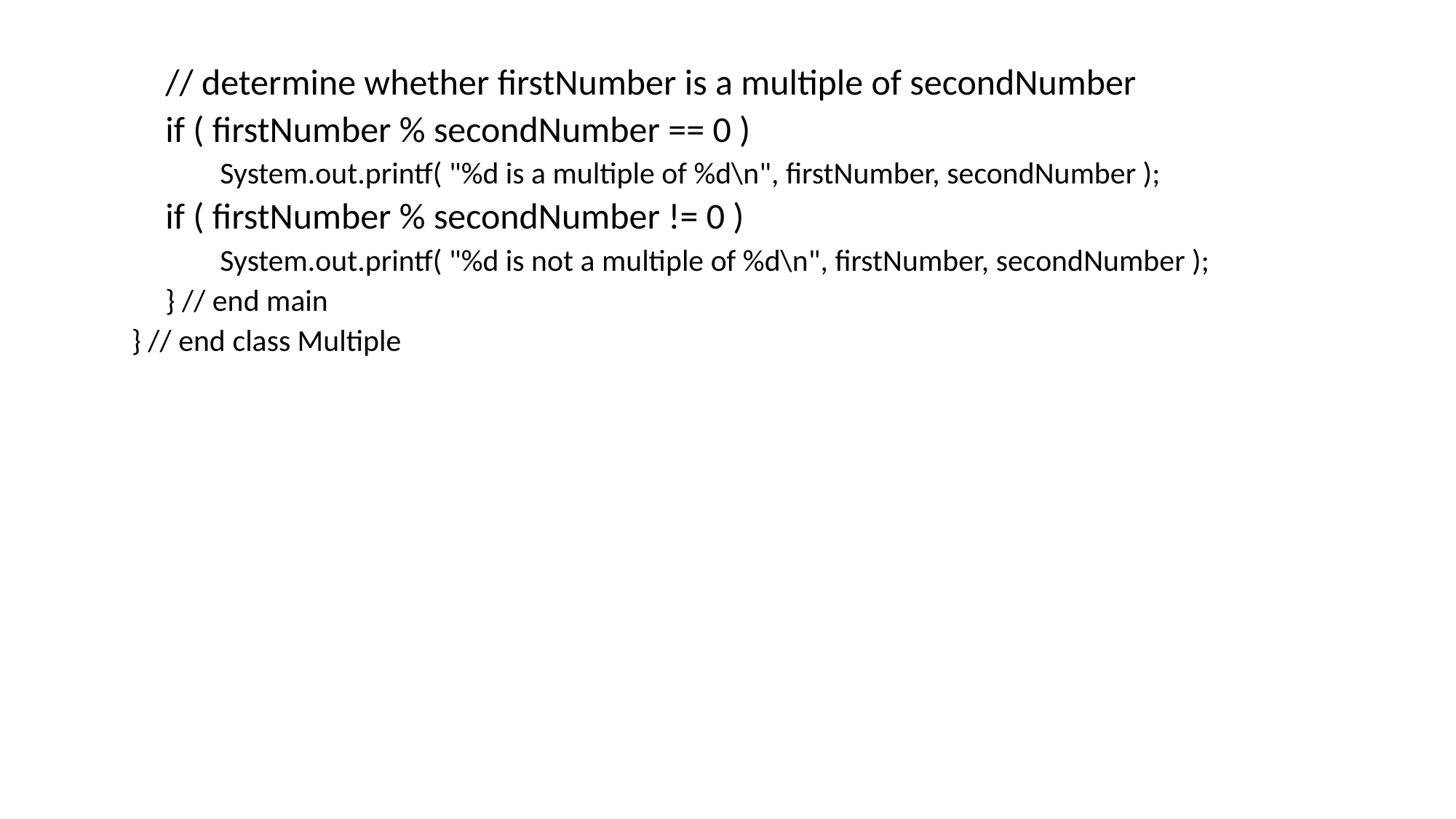

// determine whether firstNumber is a multiple of secondNumber
if ( firstNumber % secondNumber == 0 )
System.out.printf( "%d is a multiple of %d\n", firstNumber, secondNumber );
if ( firstNumber % secondNumber != 0 )
System.out.printf( "%d is not a multiple of %d\n", firstNumber, secondNumber );
} // end main
} // end class Multiple